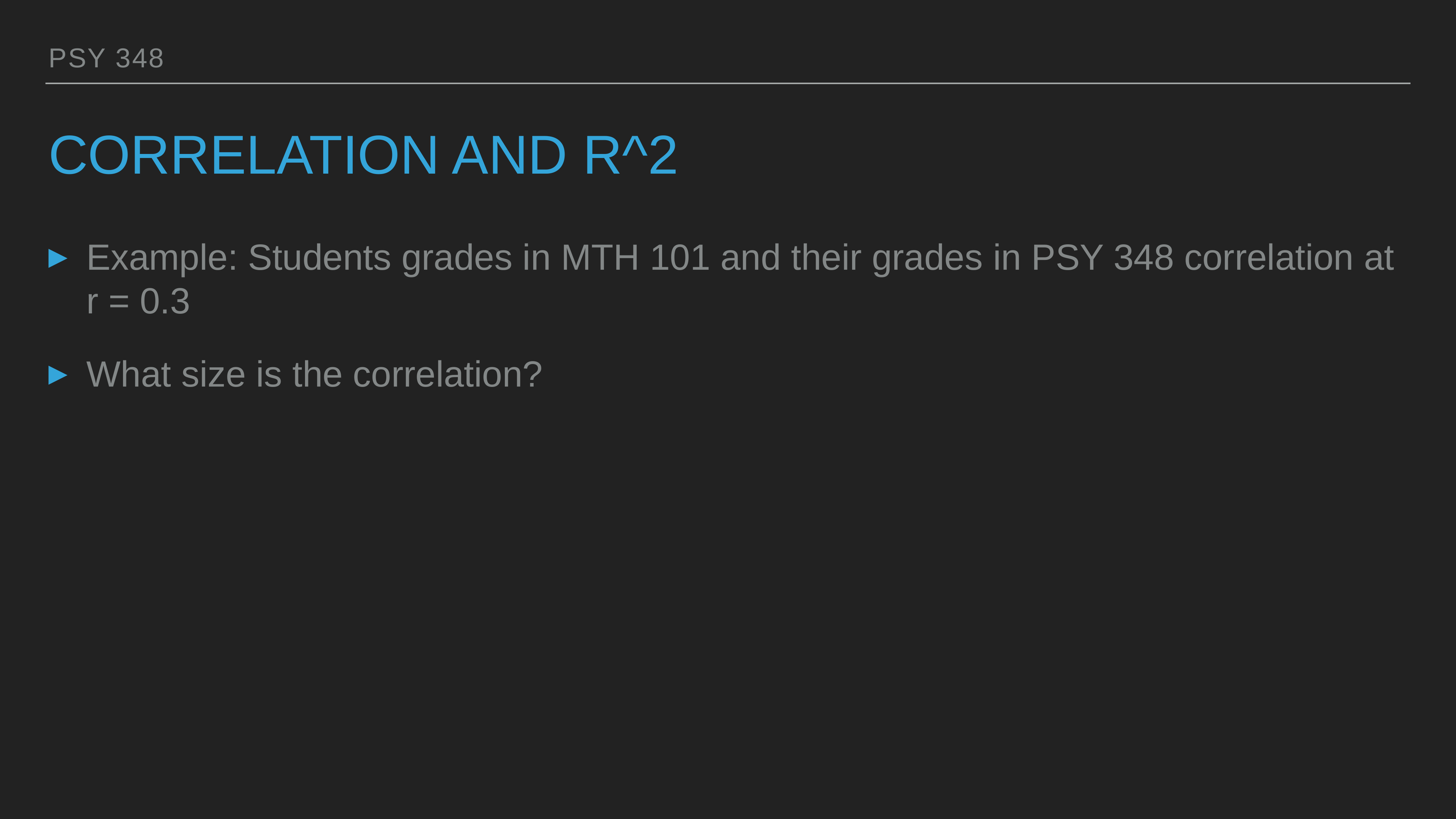

PSY 348
# Correlation and R^2
Example: Students grades in MTH 101 and their grades in PSY 348 correlation at r = 0.3
What size is the correlation?